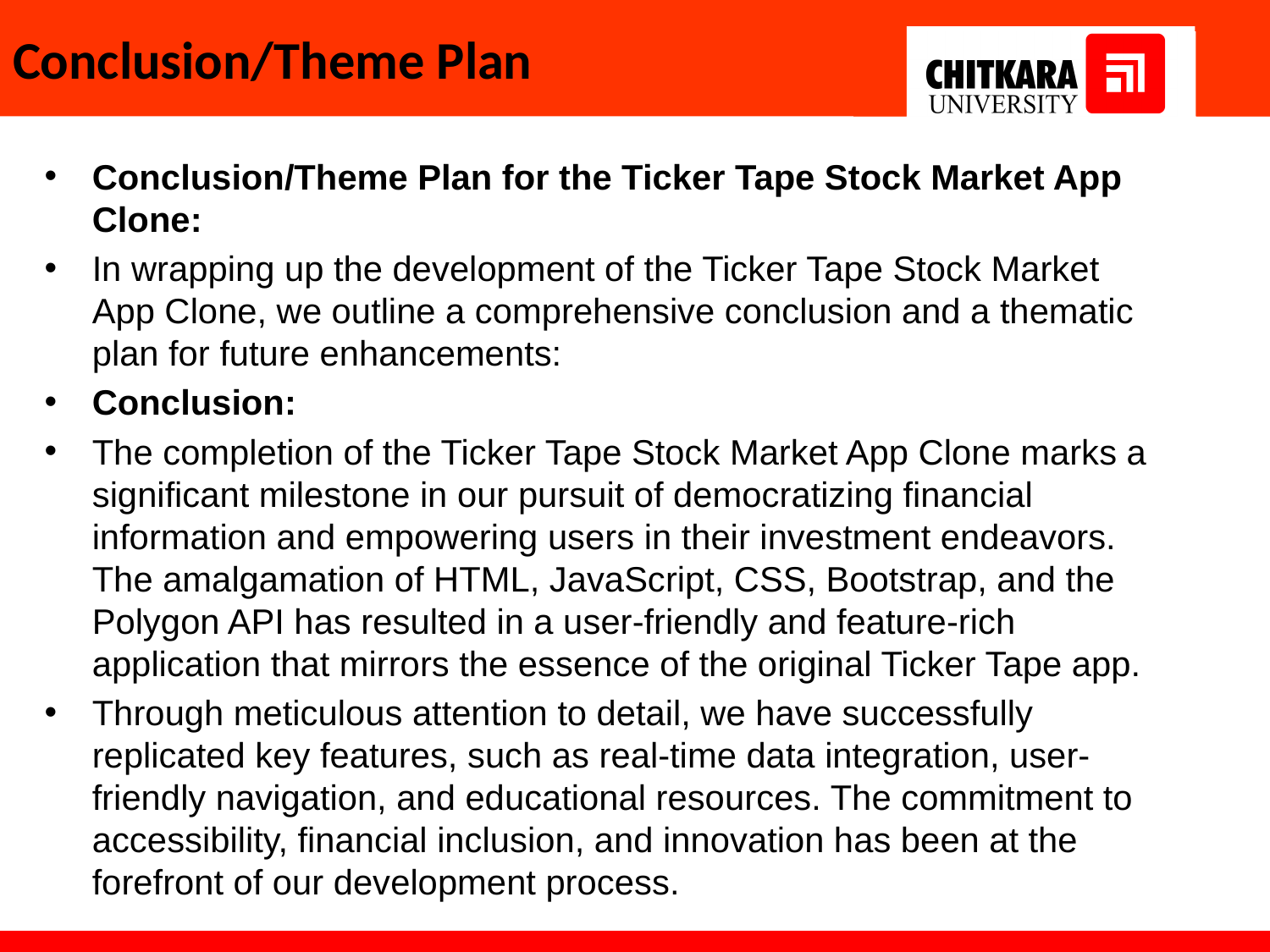

# Conclusion/Theme Plan
Conclusion/Theme Plan for the Ticker Tape Stock Market App Clone:
In wrapping up the development of the Ticker Tape Stock Market App Clone, we outline a comprehensive conclusion and a thematic plan for future enhancements:
Conclusion:
The completion of the Ticker Tape Stock Market App Clone marks a significant milestone in our pursuit of democratizing financial information and empowering users in their investment endeavors. The amalgamation of HTML, JavaScript, CSS, Bootstrap, and the Polygon API has resulted in a user-friendly and feature-rich application that mirrors the essence of the original Ticker Tape app.
Through meticulous attention to detail, we have successfully replicated key features, such as real-time data integration, user-friendly navigation, and educational resources. The commitment to accessibility, financial inclusion, and innovation has been at the forefront of our development process.